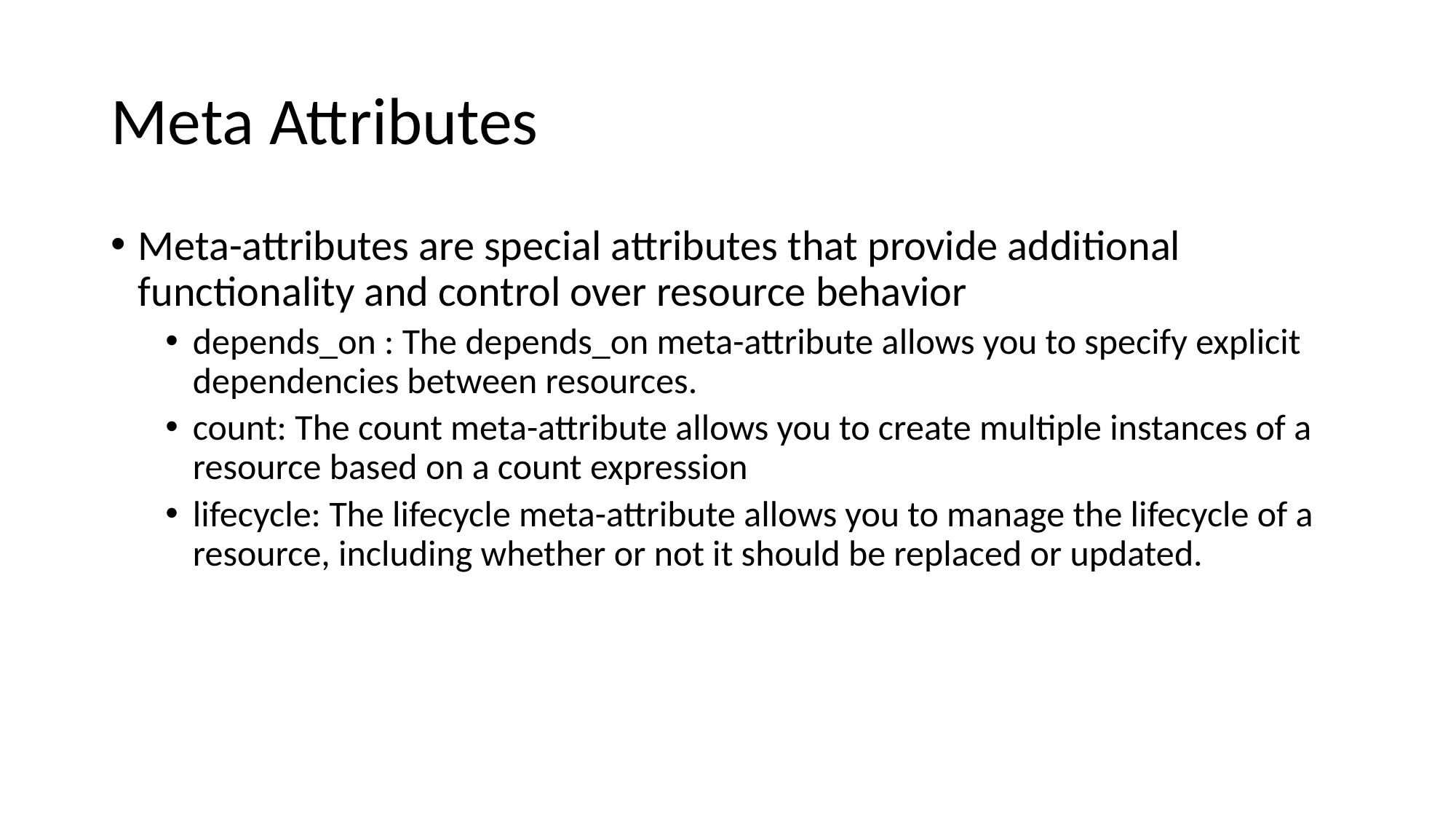

# Meta Attributes
Meta-attributes are special attributes that provide additional functionality and control over resource behavior
depends_on : The depends_on meta-attribute allows you to specify explicit dependencies between resources.
count: The count meta-attribute allows you to create multiple instances of a resource based on a count expression
lifecycle: The lifecycle meta-attribute allows you to manage the lifecycle of a resource, including whether or not it should be replaced or updated.